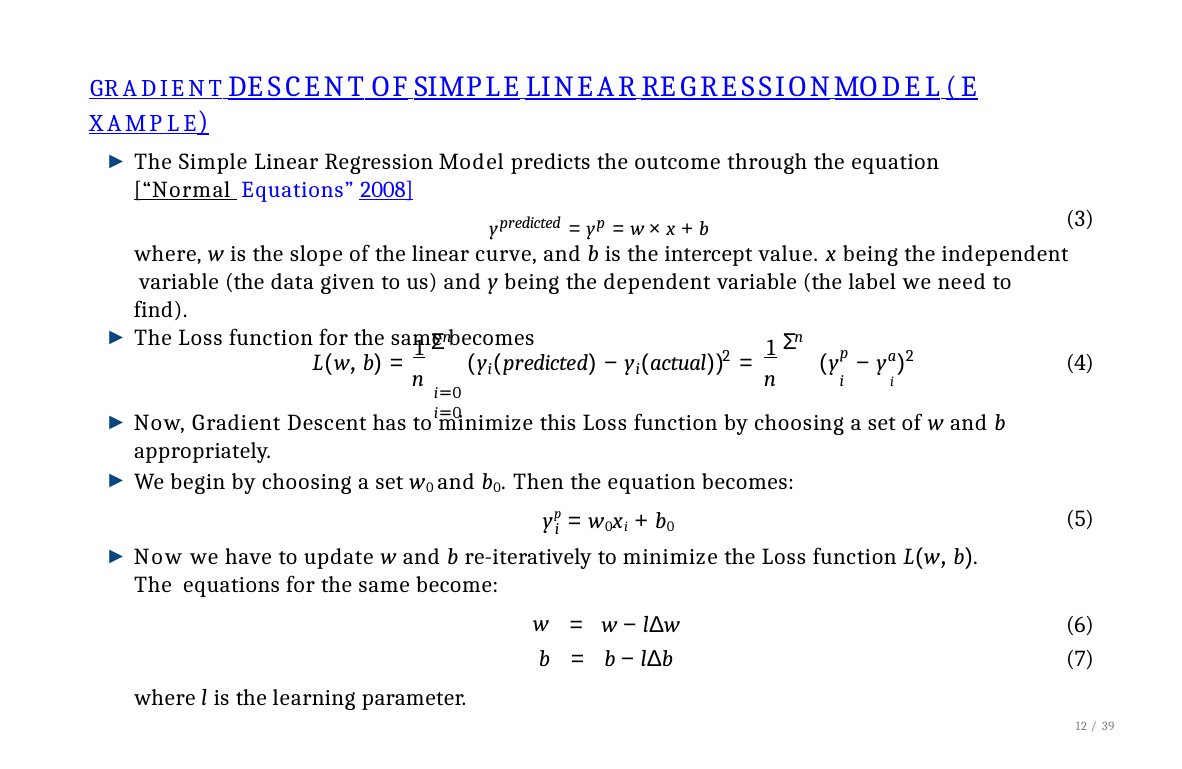

# GRADIENT DESCENT OF SIMPLE LINEAR REGRESSION MODEL (EXAMPLE)
The Simple Linear Regression Model predicts the outcome through the equation [“Normal  Equations” 2008]
ypredicted  = yp  = w × x + b
(3)
where, w is the slope of the linear curve, and b is the intercept value. x being the independent  variable (the data given to us) and y being the dependent variable (the label we need to find).
The Loss function for the same becomes
n
n
Σ
Σ
1
n
1
n
p
2
a 2
L(w, b) =
(y (predicted) − y (actual))  =
(y   − y  )
(4)
i	i
i	i
i=0	i=0
Now, Gradient Descent has to minimize this Loss function by choosing a set of w and b
appropriately.
We begin by choosing a set w0 and b0. Then the equation becomes:
yp  = w0xi  + b0
(5)
i
Now we have to update w and b re-iteratively to minimize the Loss function L(w, b). The  equations for the same become:
w
=   w − l∆w  b    =   b − l∆b
(6)
(7)
where l is the learning parameter.
12 / 39